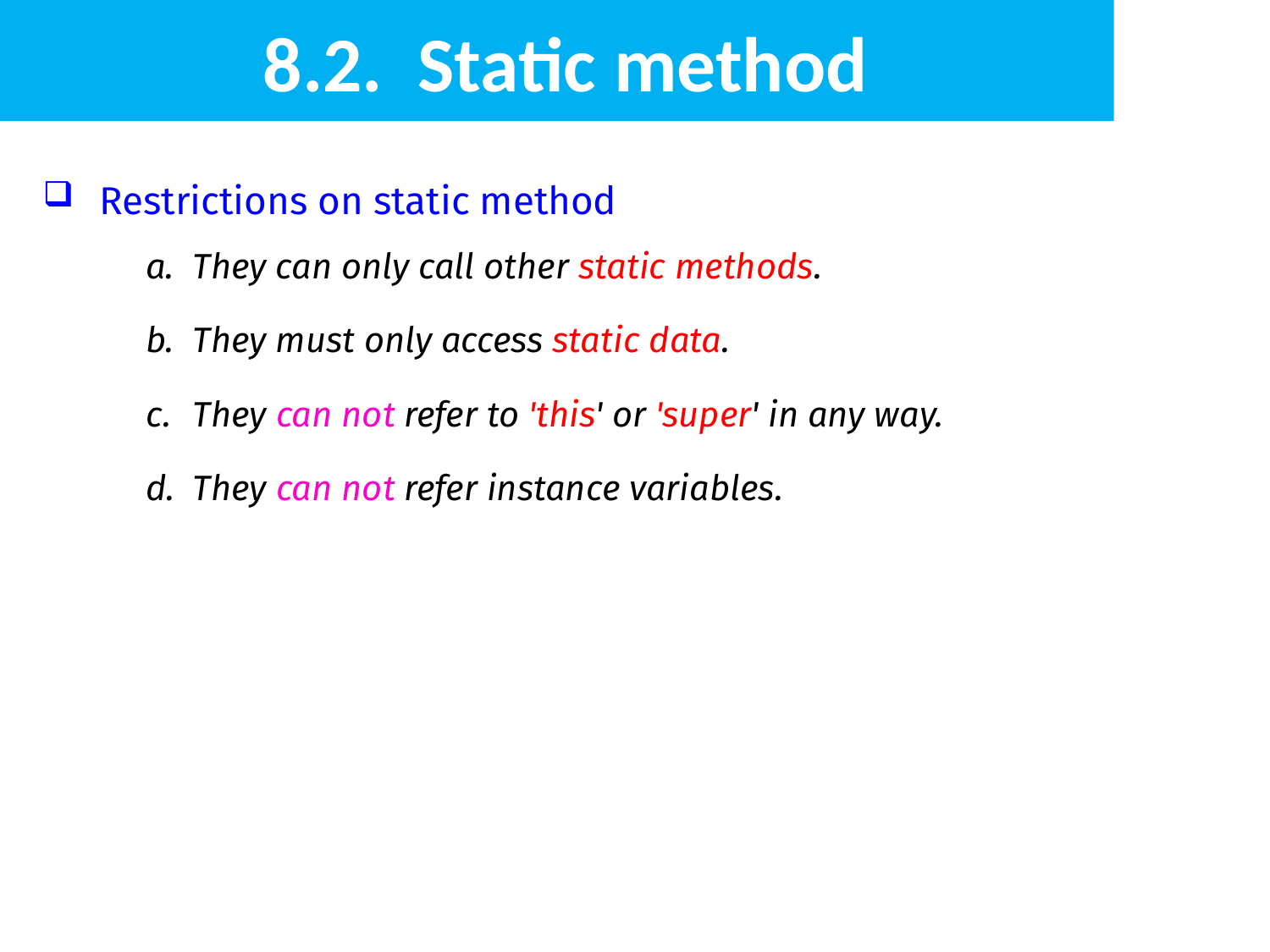

# 8.2.  Static method
Restrictions on static method
They can only call other static methods.
They must only access static data.
They can not refer to 'this' or 'super' in any way.
They can not refer instance variables.